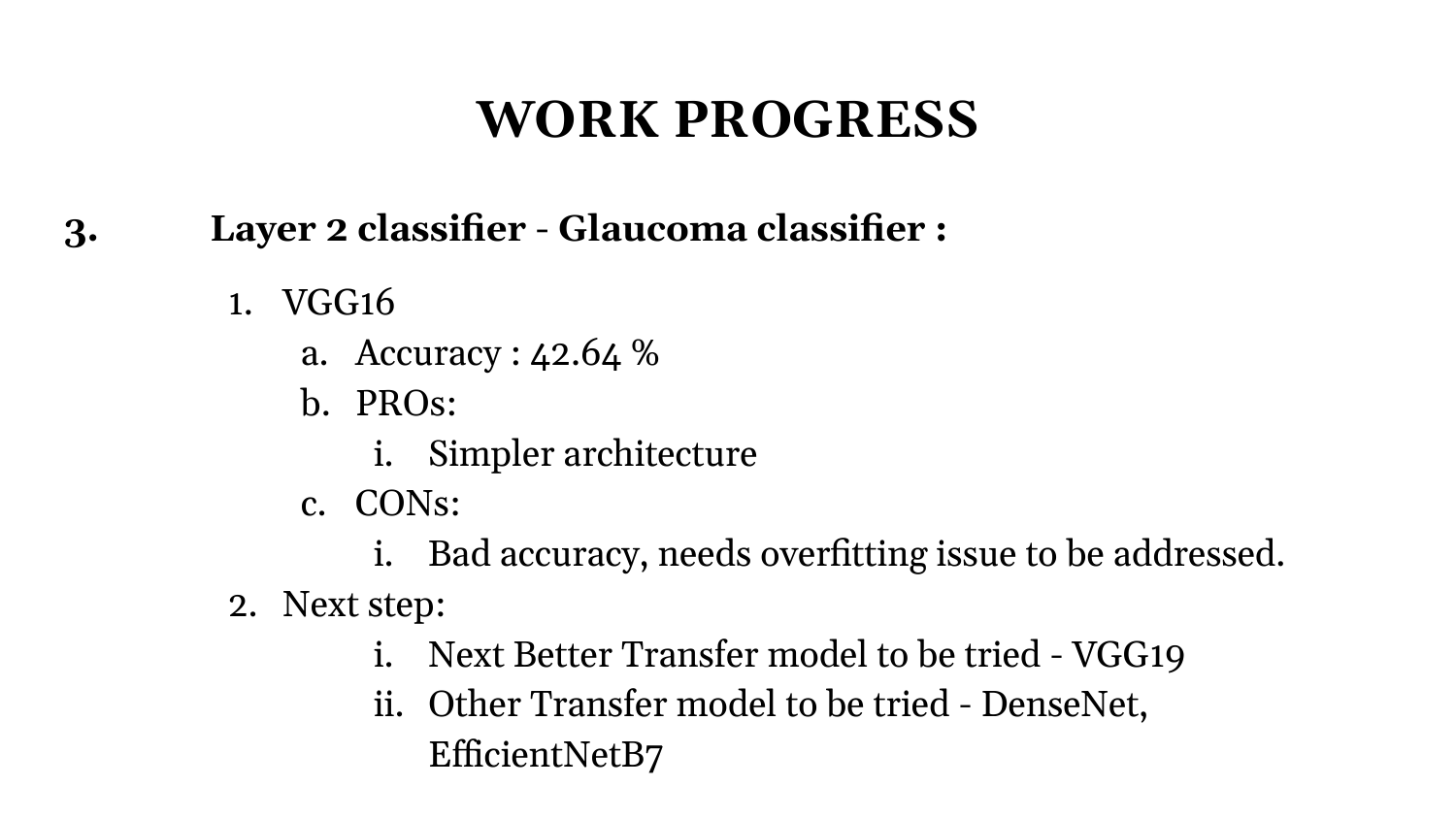

# WORK PROGRESS
3.	Layer 2 classifier - Glaucoma classifier :
VGG16
Accuracy : 42.64 %
PROs:
Simpler architecture
CONs:
Bad accuracy, needs overfitting issue to be addressed.
Next step:
Next Better Transfer model to be tried - VGG19
Other Transfer model to be tried - DenseNet, EfficientNetB7